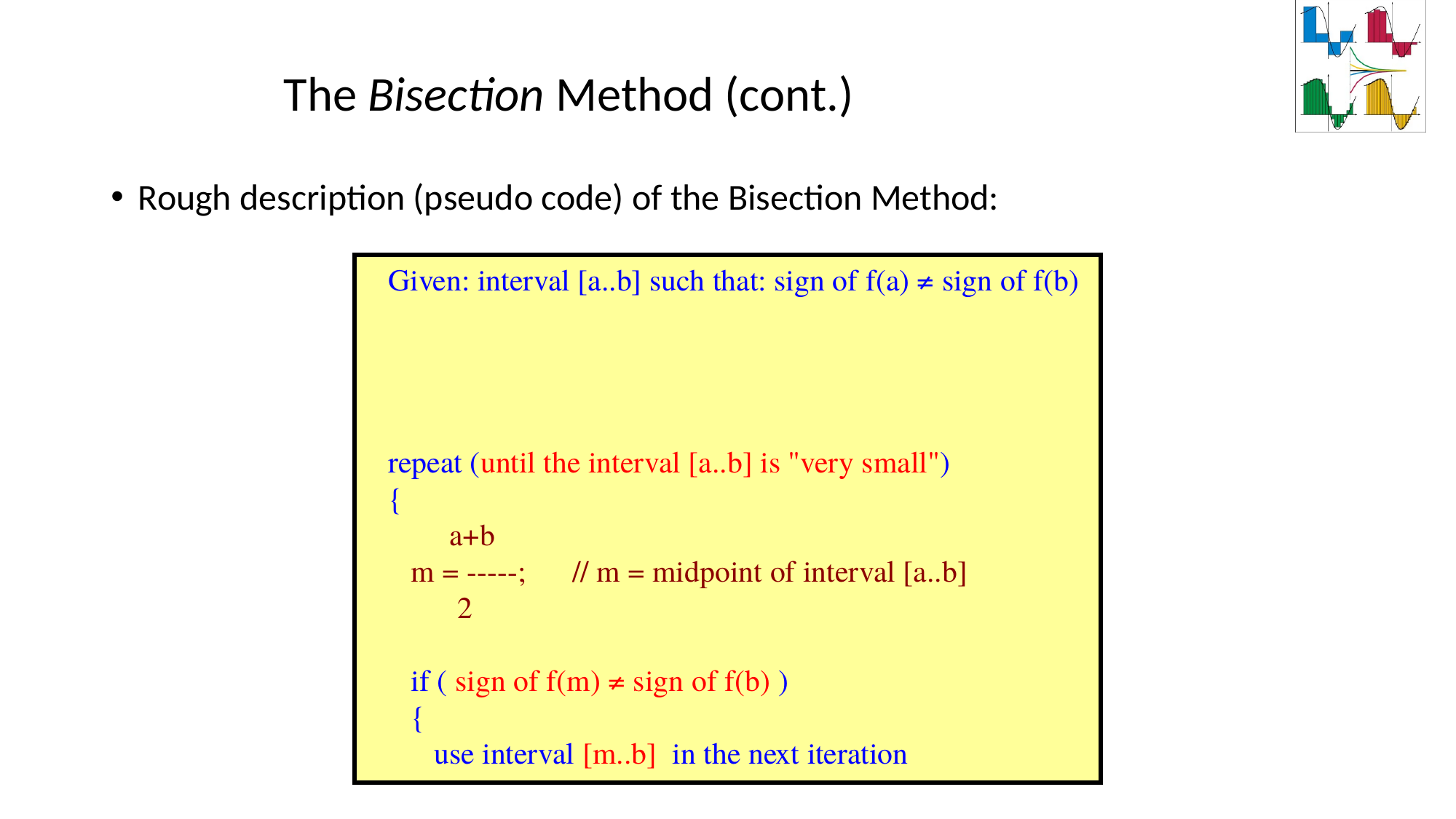

# The Bisection Method (cont.)
Rough description (pseudo code) of the Bisection Method:
   Given: interval [a..b] such that: sign of f(a) ≠ sign of f(b)

   repeat (until the interval [a..b] is "very small")
   {
           a+b
      m = -----;      // m = midpoint of interval [a..b]
            2

      if ( sign of f(m) ≠ sign of f(b) )
      {
         use interval [m..b]  in the next iteration